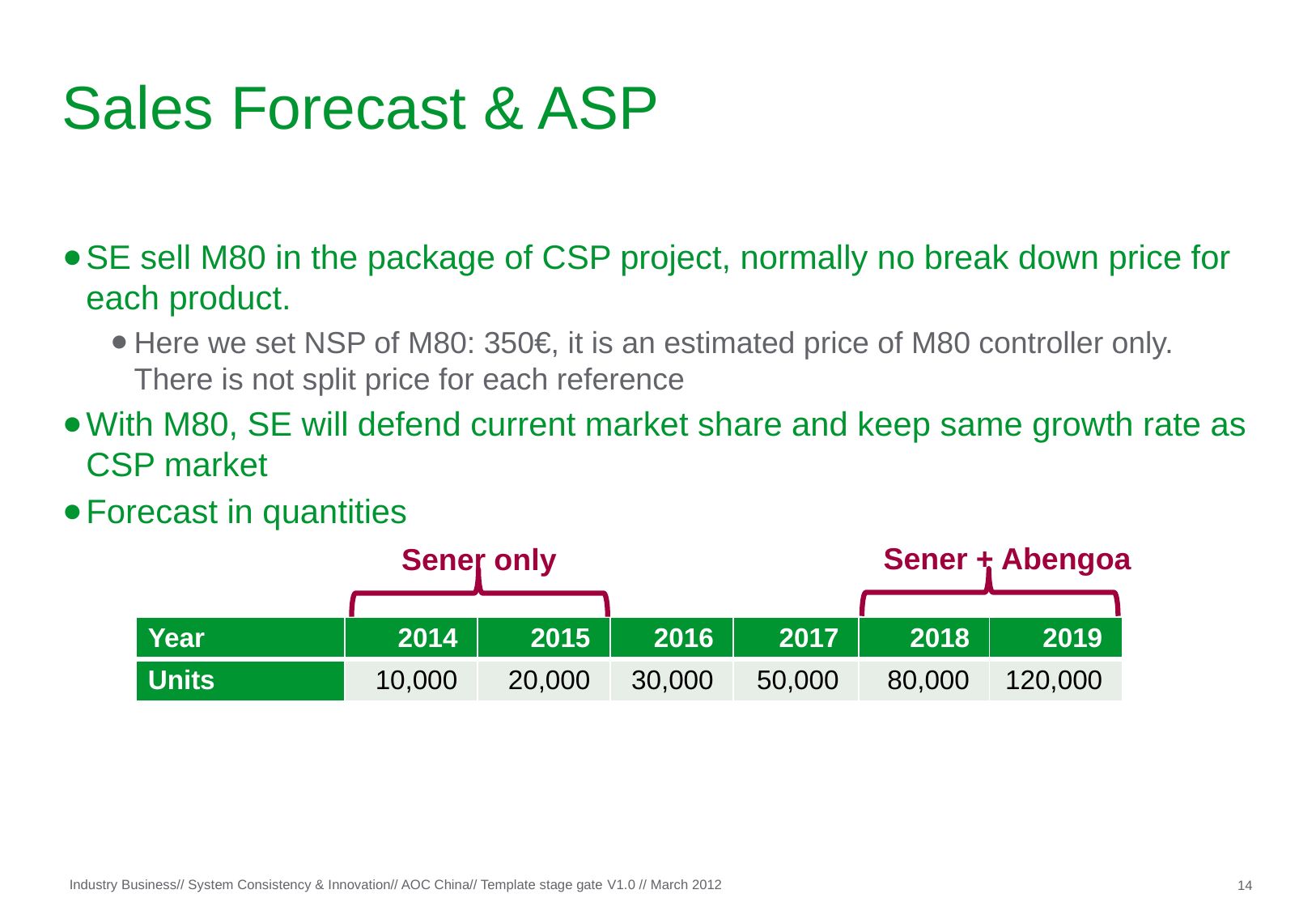

# Sales Forecast & ASP
SE sell M80 in the package of CSP project, normally no break down price for each product.
Here we set NSP of M80: 350€, it is an estimated price of M80 controller only.  There is not split price for each reference
With M80, SE will defend current market share and keep same growth rate as CSP market
Forecast in quantities

Sener + Abengoa
Sener only
| Year | 2014 | 2015 | 2016 | 2017 | 2018 | 2019 |
| --- | --- | --- | --- | --- | --- | --- |
| Units | 10,000 | 20,000 | 30,000 | 50,000 | 80,000 | 120,000 |